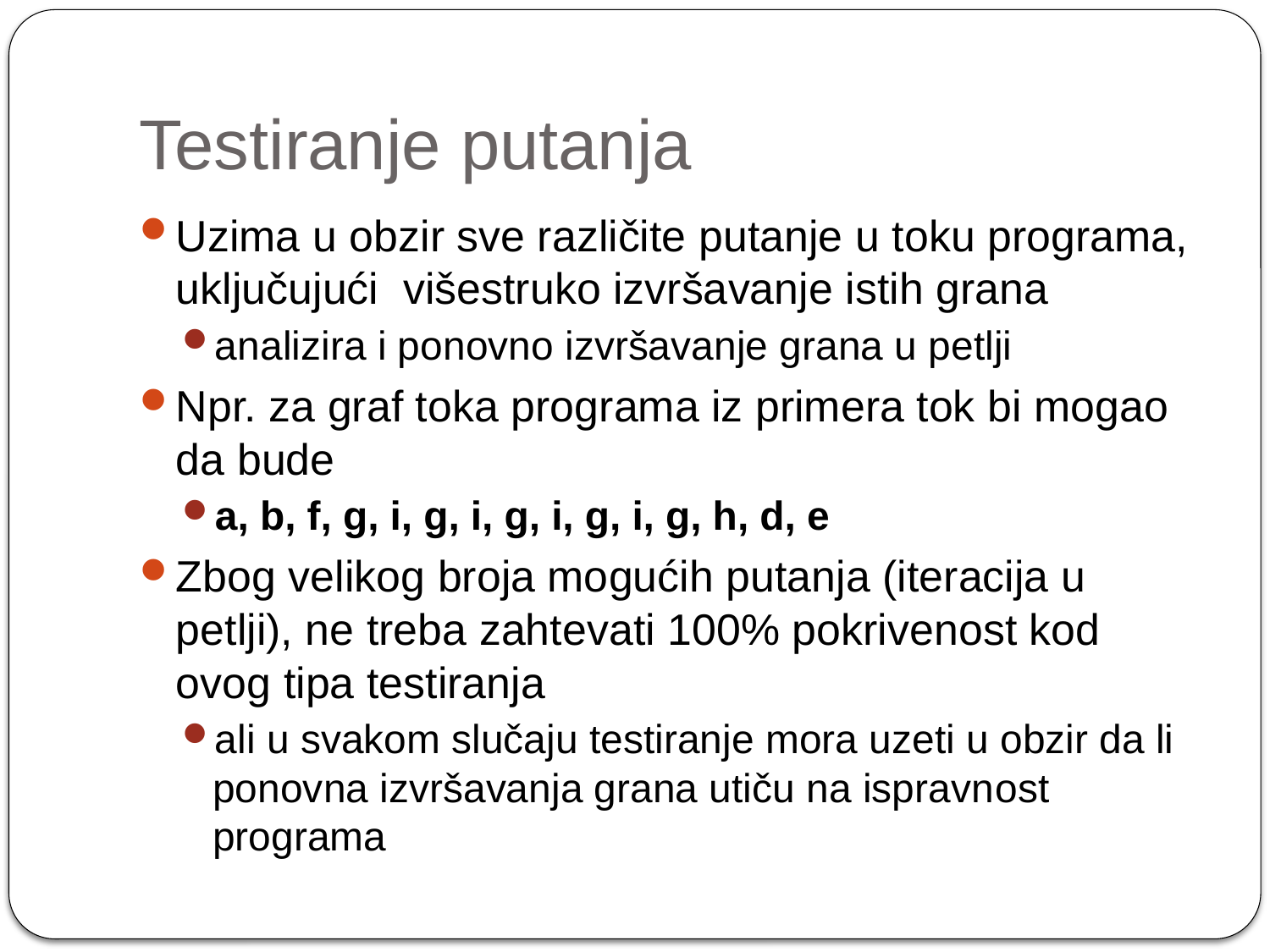

# Testiranje putanja
Uzima u obzir sve različite putanje u toku programa, uključujući  višestruko izvršavanje istih grana
analizira i ponovno izvršavanje grana u petlji
Npr. za graf toka programa iz primera tok bi mogao da bude
a, b, f, g, i, g, i, g, i, g, i, g, h, d, e
Zbog velikog broja mogućih putanja (iteracija u petlji), ne treba zahtevati 100% pokrivenost kod ovog tipa testiranja
ali u svakom slučaju testiranje mora uzeti u obzir da li ponovna izvršavanja grana utiču na ispravnost programa